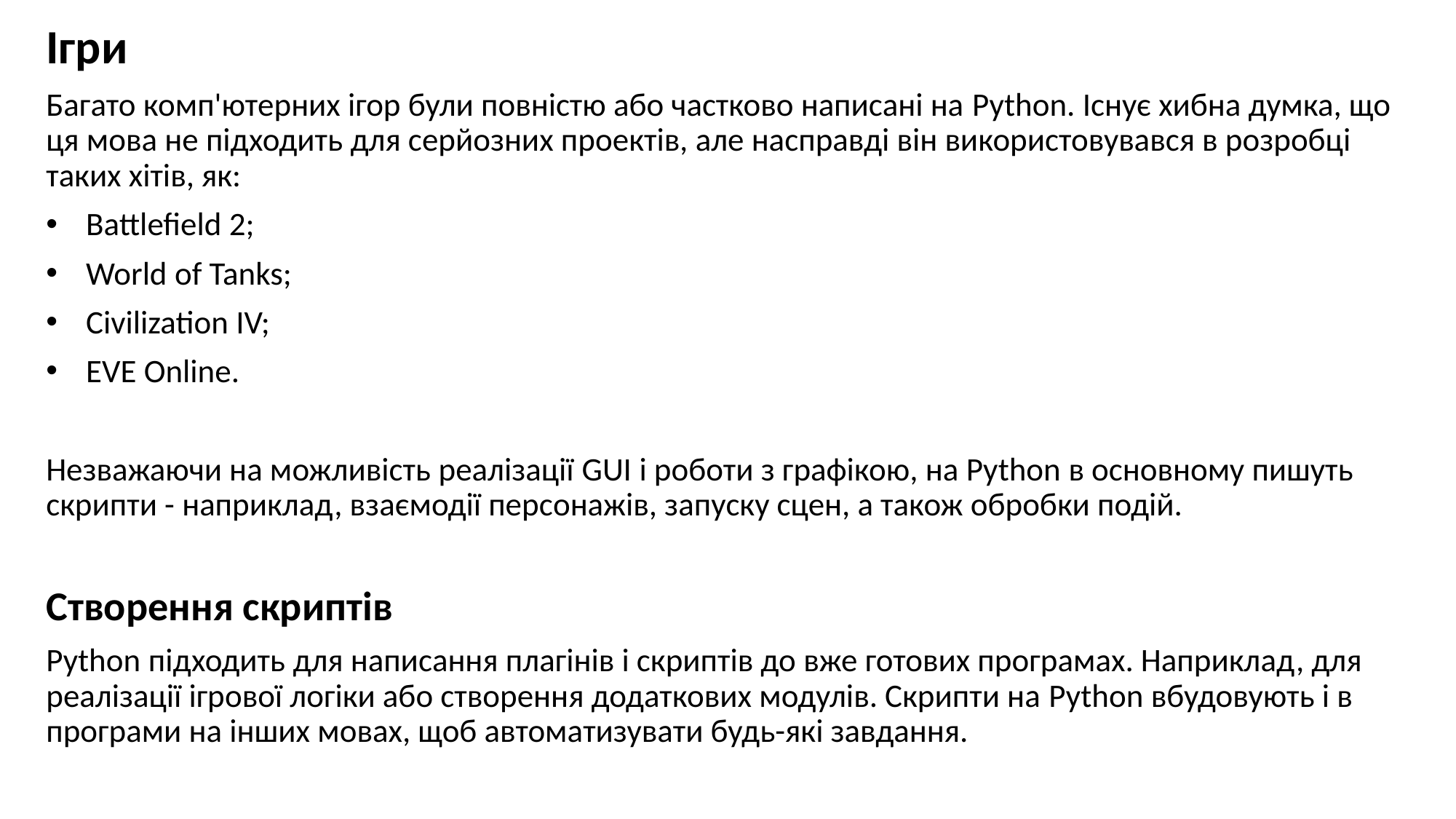

Ігри
Багато комп'ютерних ігор були повністю або частково написані на Python. Існує хибна думка, що ця мова не підходить для серйозних проектів, але насправді він використовувався в розробці таких хітів, як:
Battlefield 2;
World of Tanks;
Civilization IV;
EVE Online.

Незважаючи на можливість реалізації GUI і роботи з графікою, на Python в основному пишуть скрипти - наприклад, взаємодії персонажів, запуску сцен, а також обробки подій.

Cтворення скриптів
Python підходить для написання плагінів і скриптів до вже готових програмах. Наприклад, для реалізації ігрової логіки або створення додаткових модулів. Скрипти на Python вбудовують і в програми на інших мовах, щоб автоматизувати будь-які завдання.